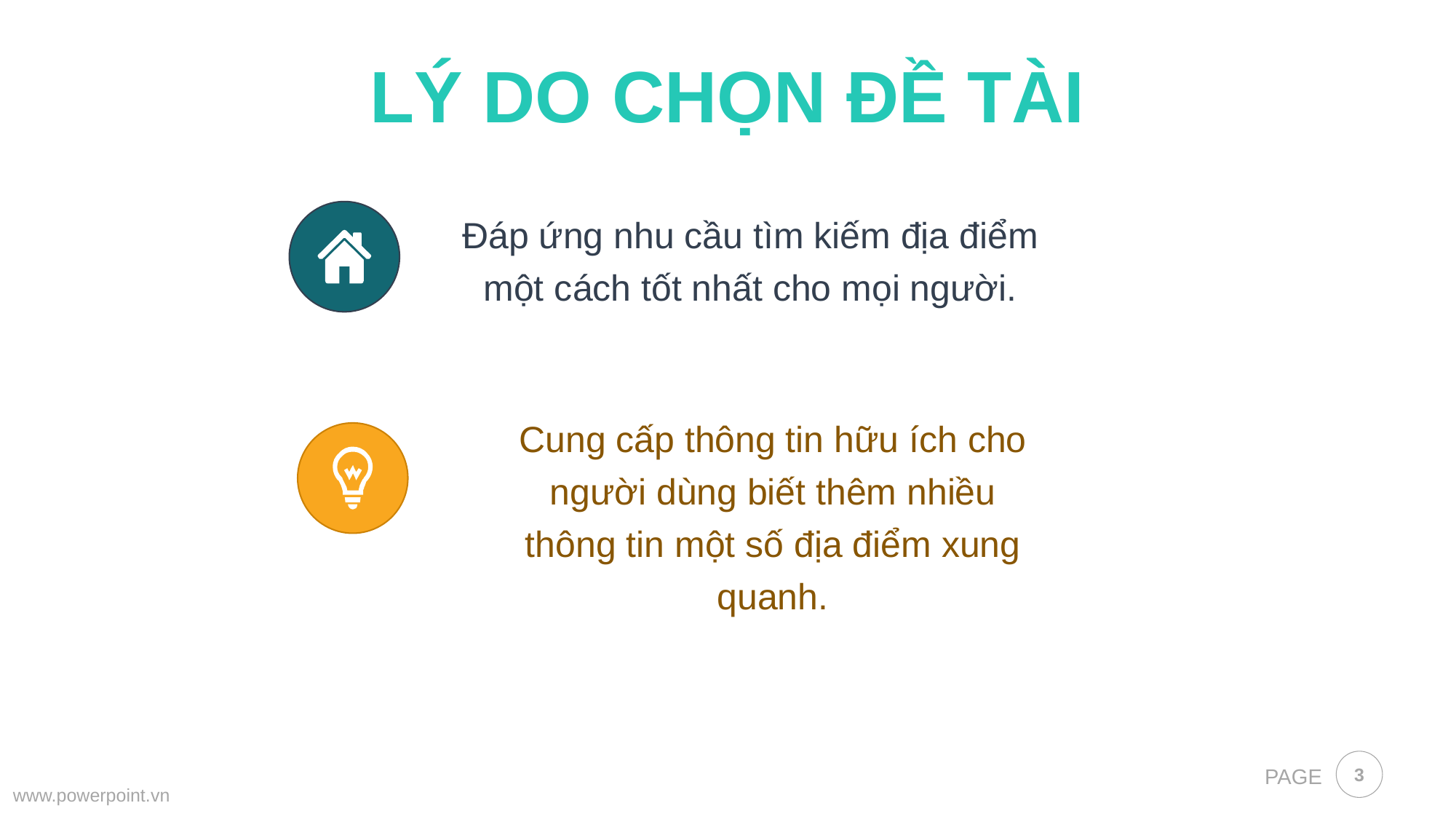

LÝ DO CHỌN ĐỀ TÀI
Đáp ứng nhu cầu tìm kiếm địa điểm một cách tốt nhất cho mọi người.

Cung cấp thông tin hữu ích cho người dùng biết thêm nhiều thông tin một số địa điểm xung quanh.